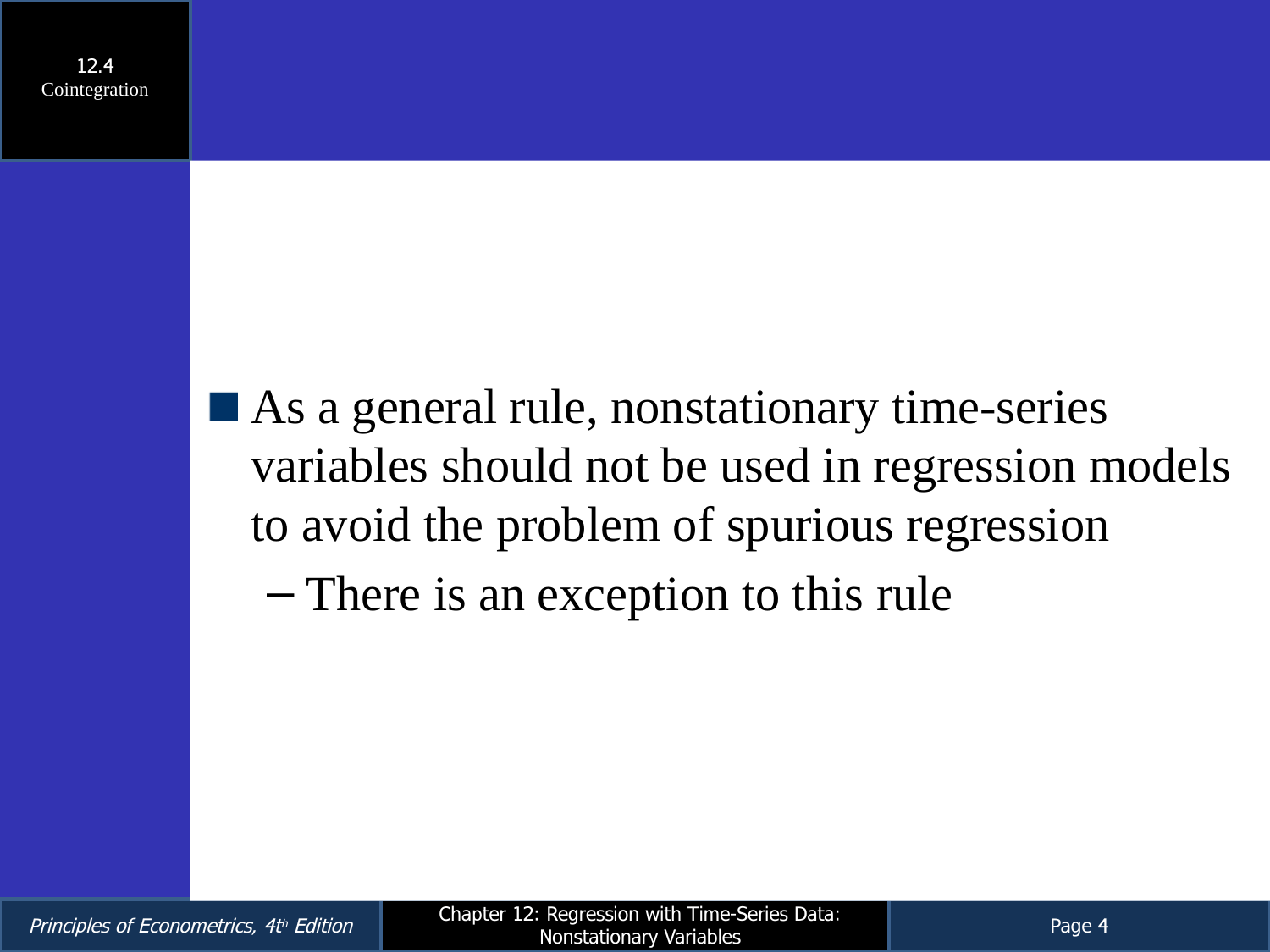

12.4
Cointegration

As a general rule, nonstationary time-series variables should not be used in regression models to avoid the problem of spurious regression
There is an exception to this rule